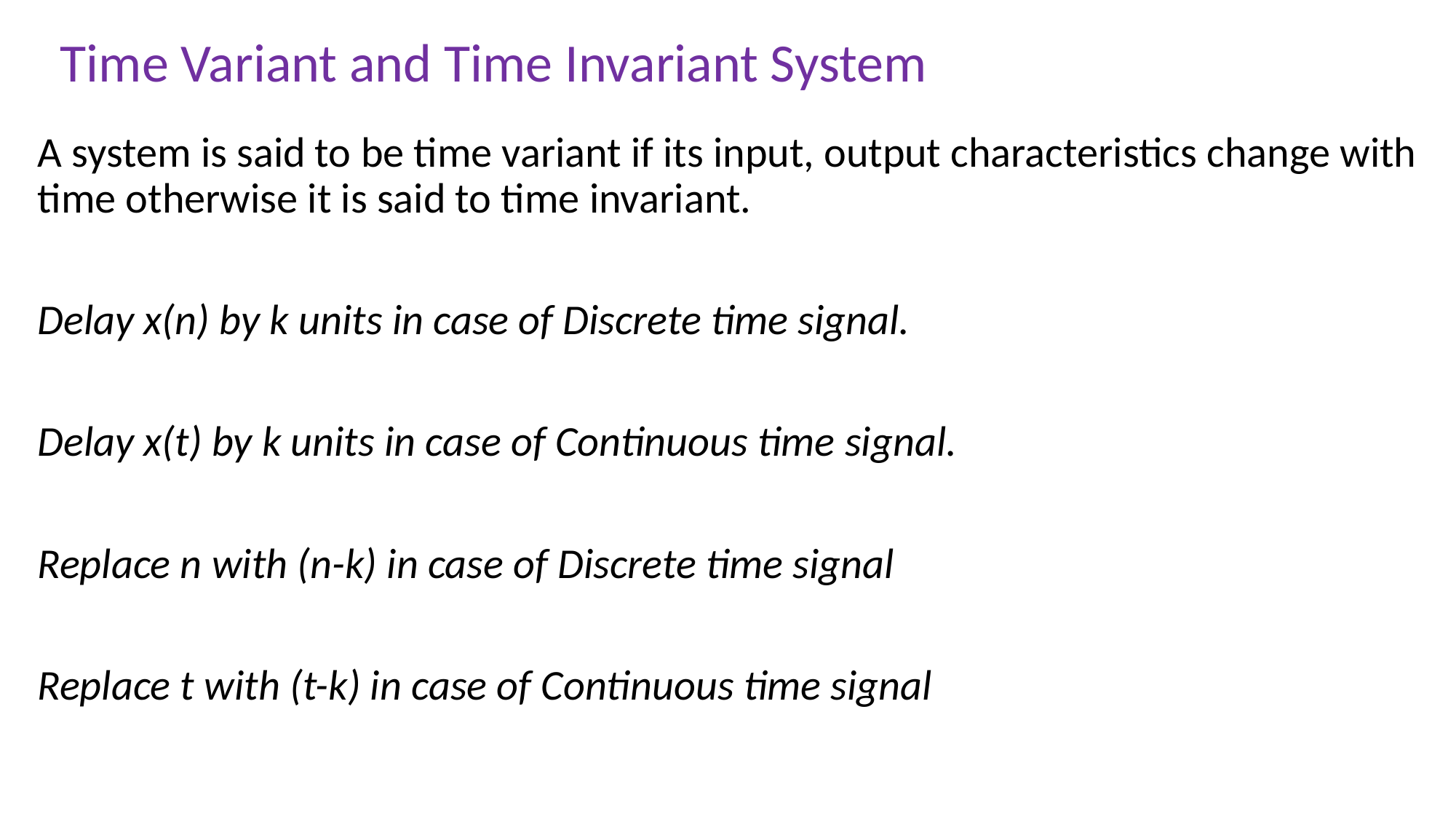

# Time Variant and Time Invariant System
A system is said to be time variant if its input, output characteristics change with time otherwise it is said to time invariant.

Delay x(n) by k units in case of Discrete time signal.

Delay x(t) by k units in case of Continuous time signal.

Replace n with (n-k) in case of Discrete time signal

Replace t with (t-k) in case of Continuous time signal